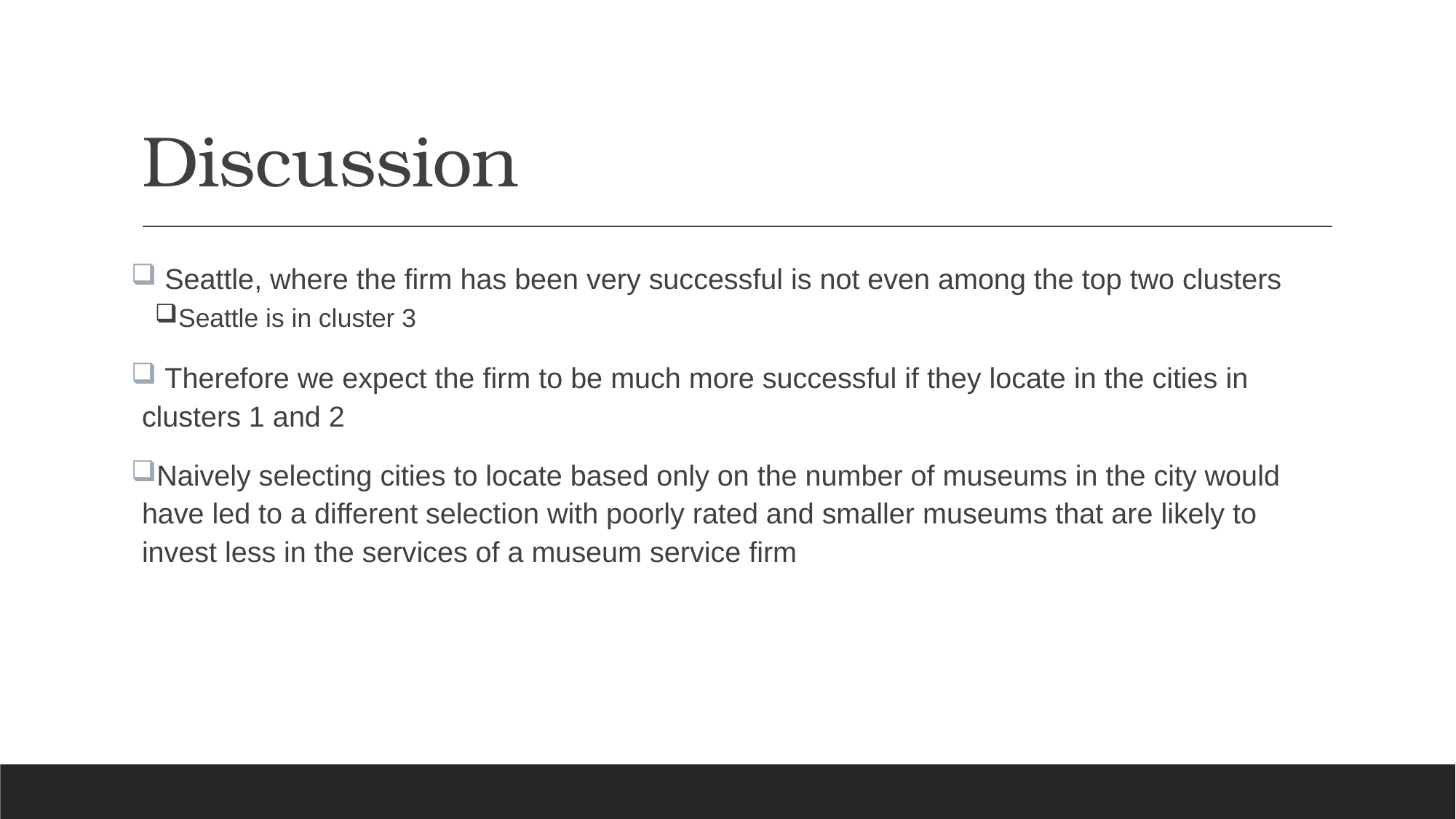

# Discussion
 Seattle, where the firm has been very successful is not even among the top two clusters
Seattle is in cluster 3
 Therefore we expect the firm to be much more successful if they locate in the cities in clusters 1 and 2
Naively selecting cities to locate based only on the number of museums in the city would have led to a different selection with poorly rated and smaller museums that are likely to invest less in the services of a museum service firm